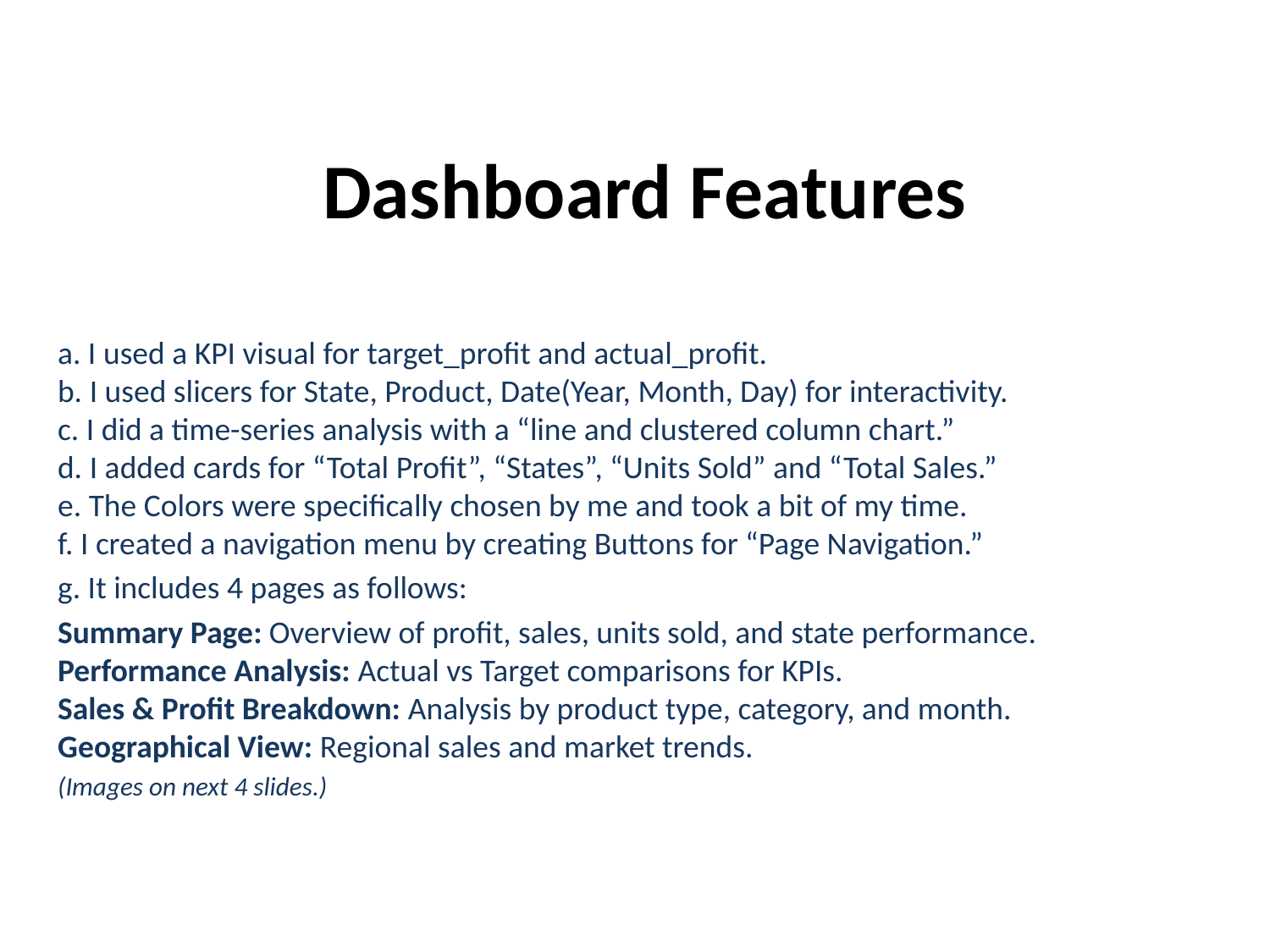

# Dashboard Features
a. I used a KPI visual for target_profit and actual_profit.
b. I used slicers for State, Product, Date(Year, Month, Day) for interactivity.
c. I did a time-series analysis with a “line and clustered column chart.”
d. I added cards for “Total Profit”, “States”, “Units Sold” and “Total Sales.”
e. The Colors were specifically chosen by me and took a bit of my time.
f. I created a navigation menu by creating Buttons for “Page Navigation.”
g. It includes 4 pages as follows:
Summary Page: Overview of profit, sales, units sold, and state performance.
Performance Analysis: Actual vs Target comparisons for KPIs.
Sales & Profit Breakdown: Analysis by product type, category, and month.
Geographical View: Regional sales and market trends.
(Images on next 4 slides.)